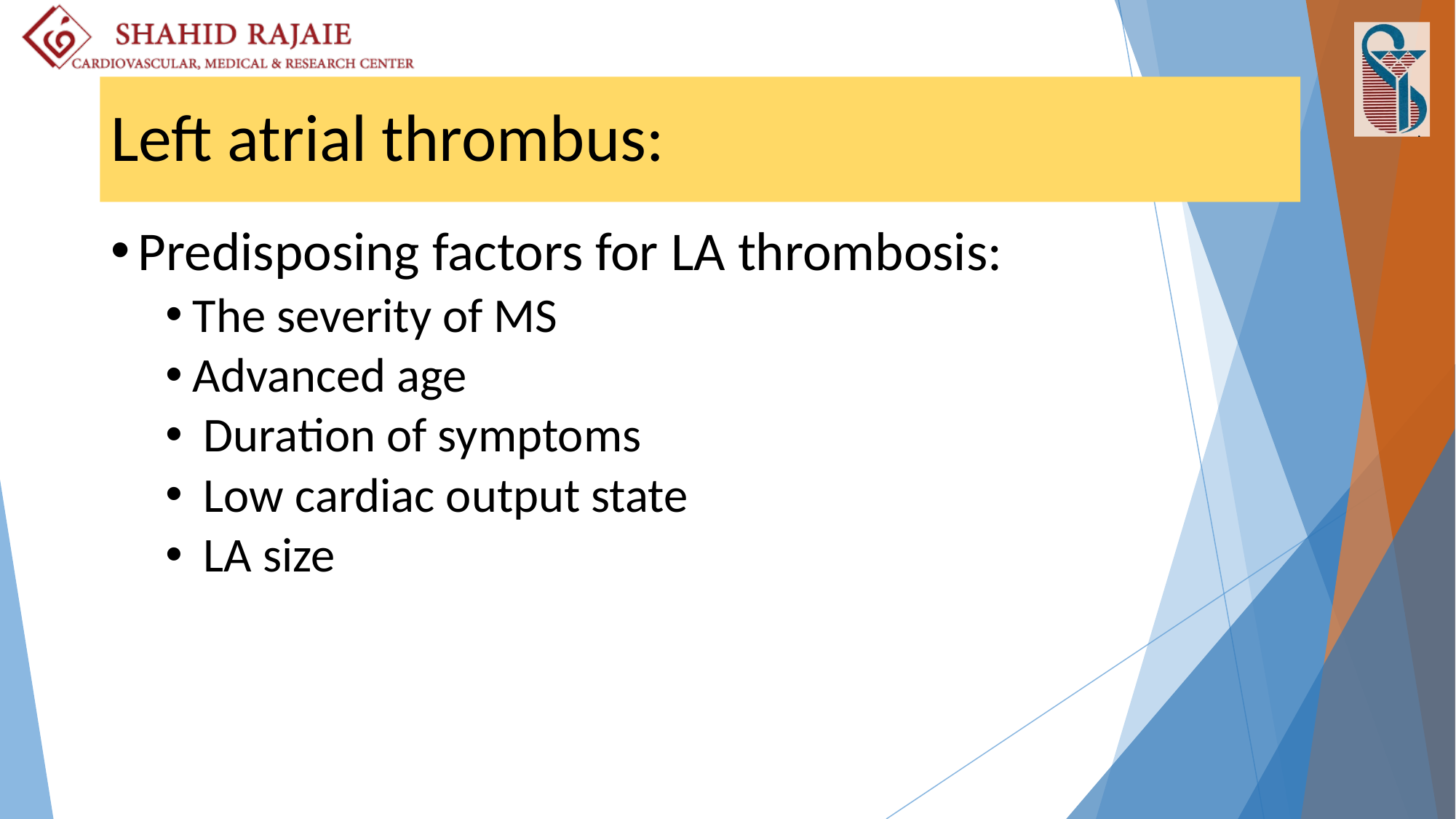

# Left atrial thrombus:
Predisposing factors for LA thrombosis:
The severity of MS
Advanced age
 Duration of symptoms
 Low cardiac output state
 LA size